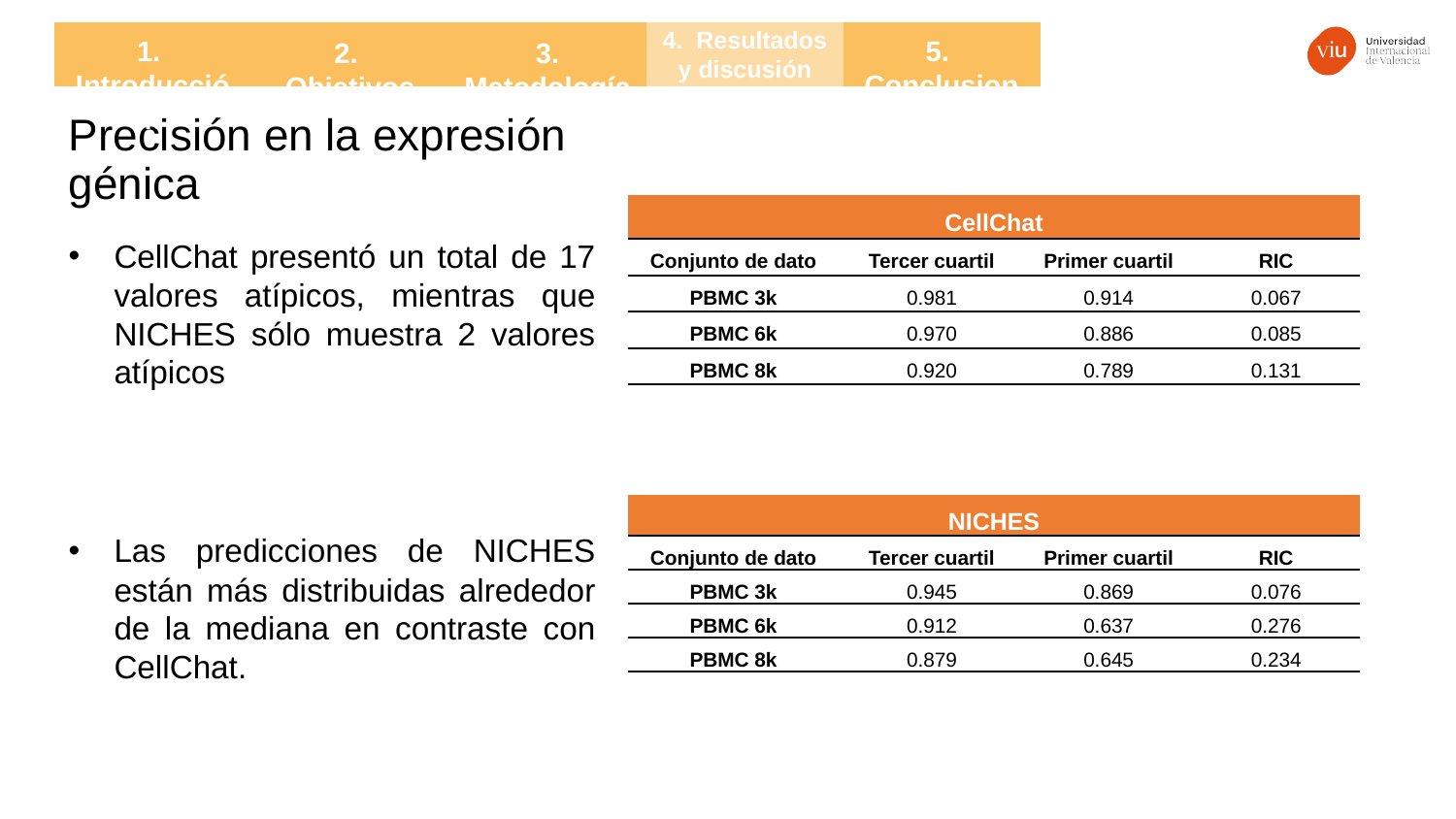

4.  Resultados y discusión

5.  Conclusiones
1.  Introducción
2.  Objetivos
3. Metodología
Precisión en la expresión génica
| CellChat |  |  |  |
| --- | --- | --- | --- |
| Conjunto de dato | Tercer cuartil | Primer cuartil | RIC |
| PBMC 3k | 0.981 | 0.914 | 0.067 |
| PBMC 6k | 0.970 | 0.886 | 0.085 |
| PBMC 8k | 0.920 | 0.789 | 0.131 |
CellChat presentó un total de 17 valores atípicos, mientras que NICHES sólo muestra 2 valores atípicos
| NICHES |  |  |  |
| --- | --- | --- | --- |
| Conjunto de dato | Tercer cuartil | Primer cuartil | RIC |
| PBMC 3k | 0.945 | 0.869 | 0.076 |
| PBMC 6k | 0.912 | 0.637 | 0.276 |
| PBMC 8k | 0.879 | 0.645 | 0.234 |
Las predicciones de NICHES están más distribuidas alrededor de la mediana en contraste con CellChat.